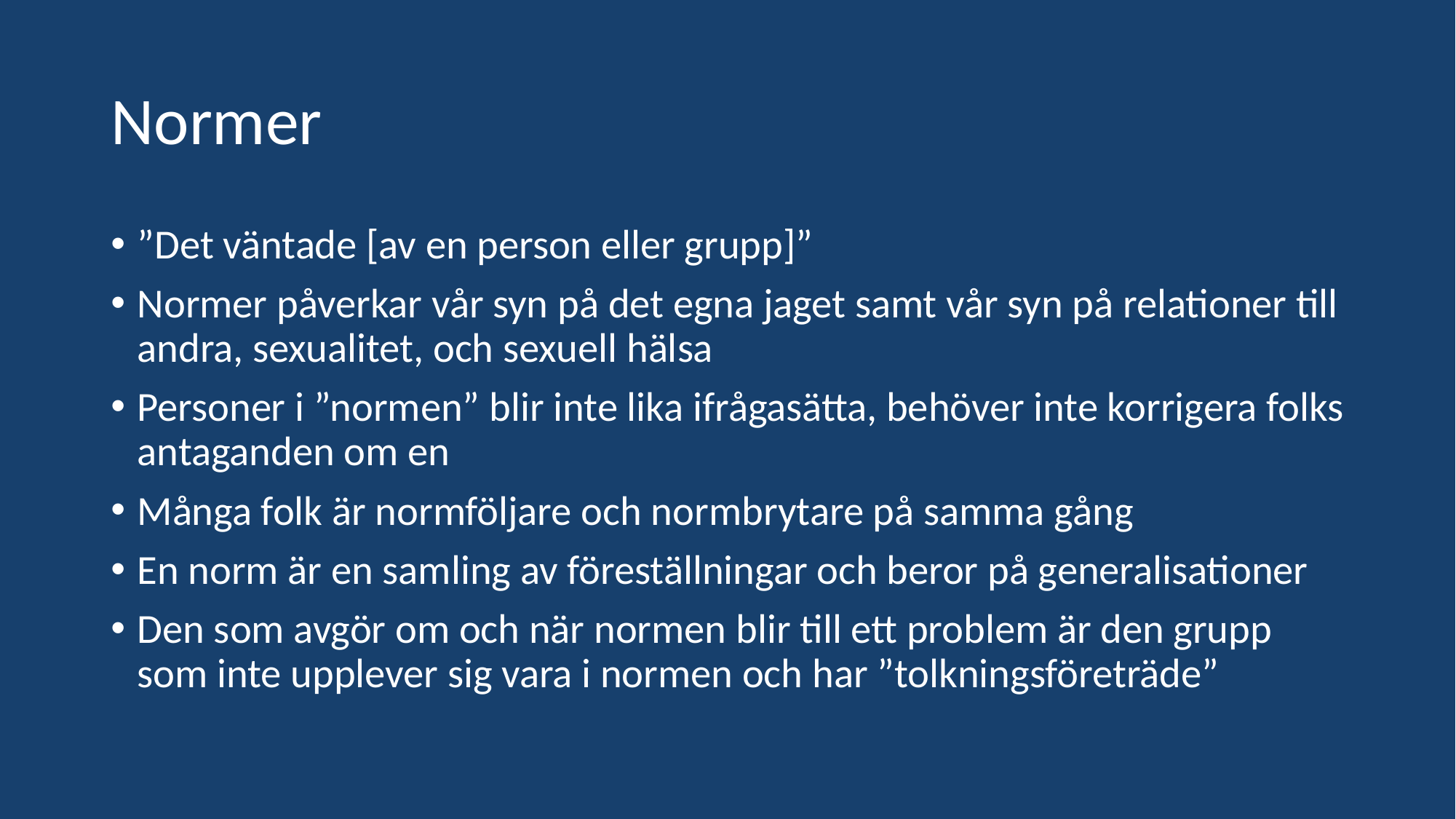

# Normer
”Det väntade [av en person eller grupp]”
Normer påverkar vår syn på det egna jaget samt vår syn på relationer till andra, sexualitet, och sexuell hälsa
Personer i ”normen” blir inte lika ifrågasätta, behöver inte korrigera folks antaganden om en
Många folk är normföljare och normbrytare på samma gång
En norm är en samling av föreställningar och beror på generalisationer
Den som avgör om och när normen blir till ett problem är den grupp som inte upplever sig vara i normen och har ”tolkningsföreträde”